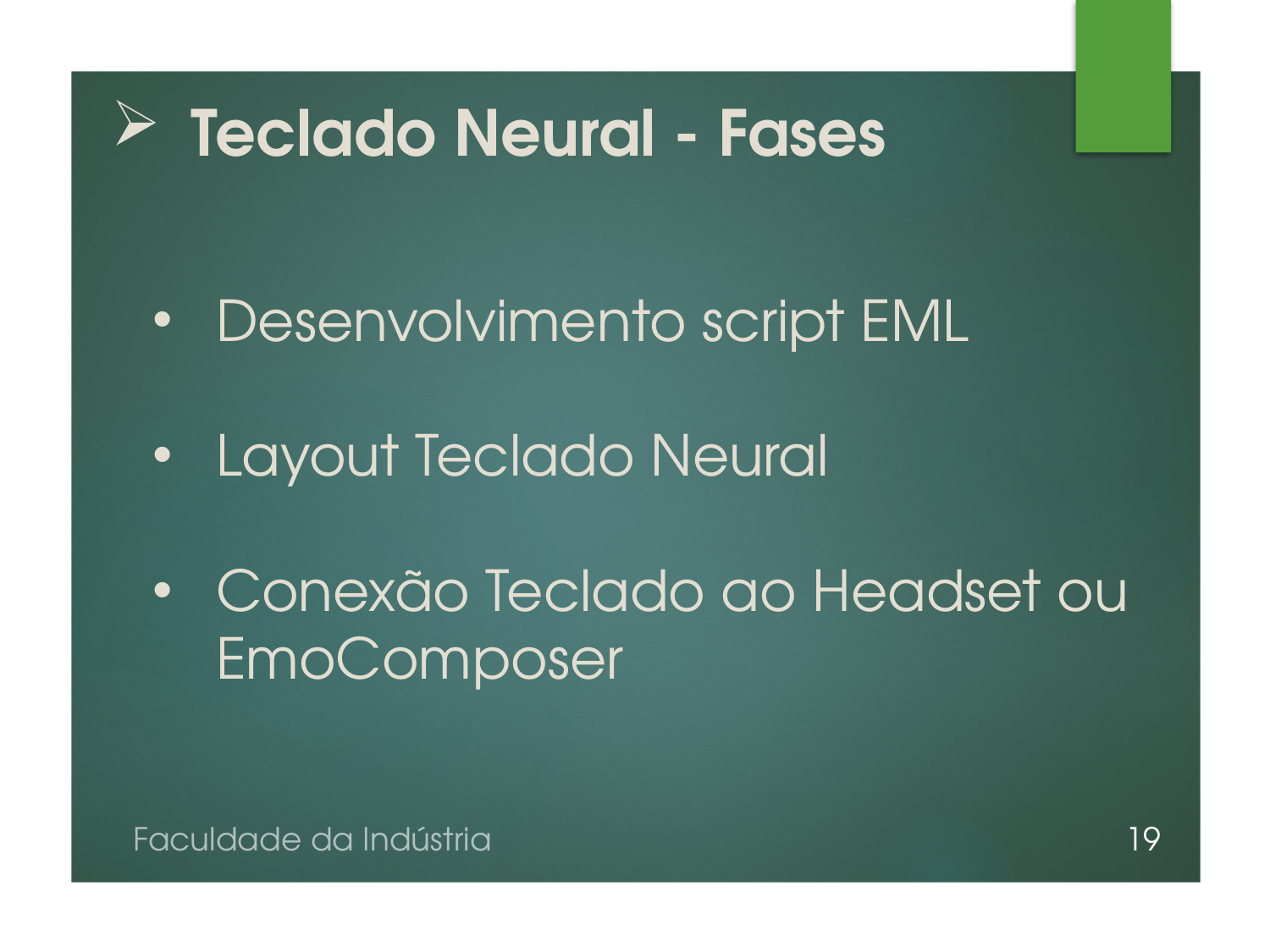

Teclado Neural - Fases

Desenvolvimento script EML

Layout Teclado Neural

Conexão Teclado ao Headset ou EmoComposer
19
Faculdade da Indústria